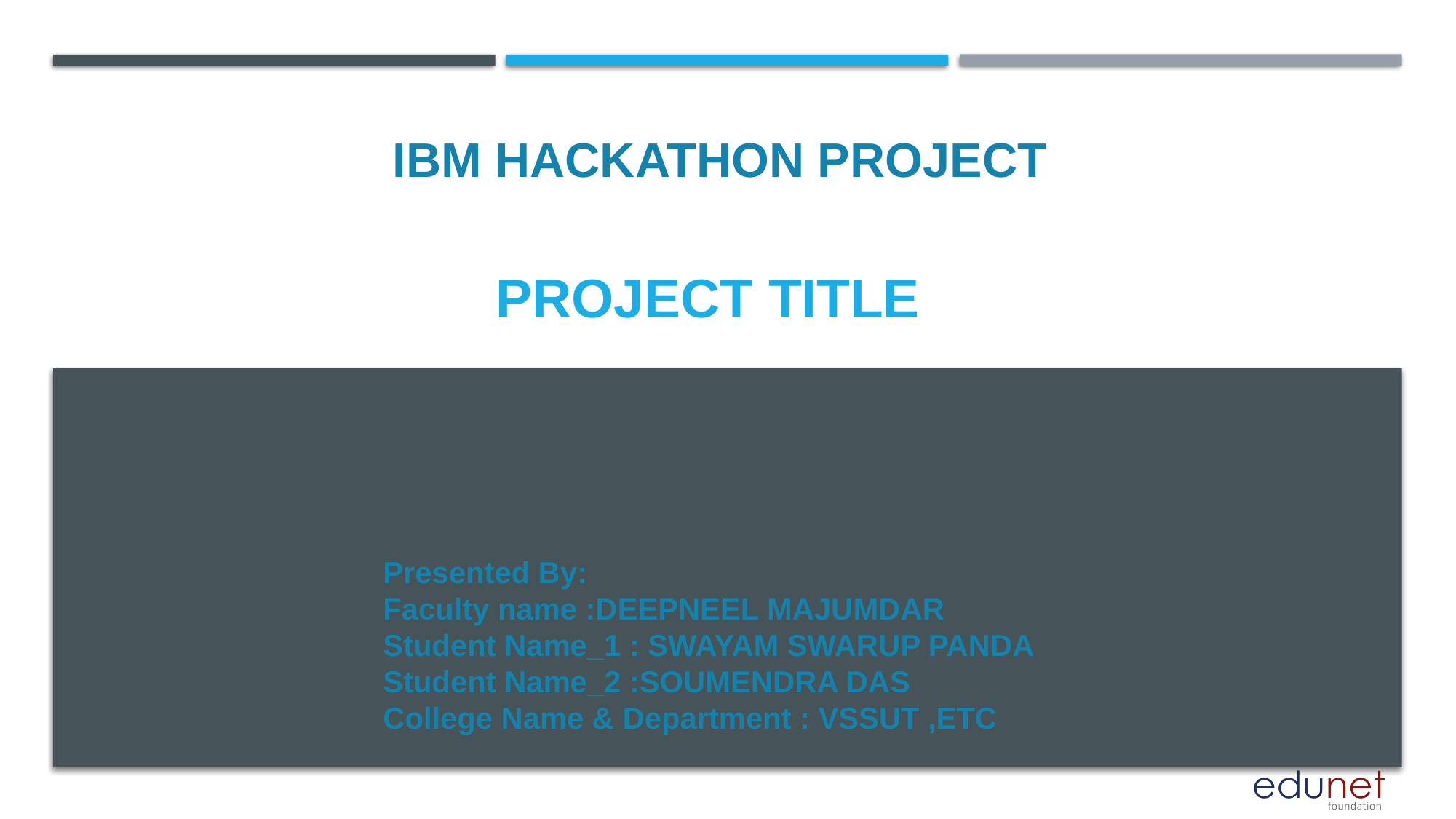

IBM HACKATHON PROJECT
# PROJECT TITLE
Presented By:
Faculty name :DEEPNEEL MAJUMDAR
Student Name_1 : SWAYAM SWARUP PANDA
Student Name_2 :SOUMENDRA DAS
College Name & Department : VSSUT ,ETC